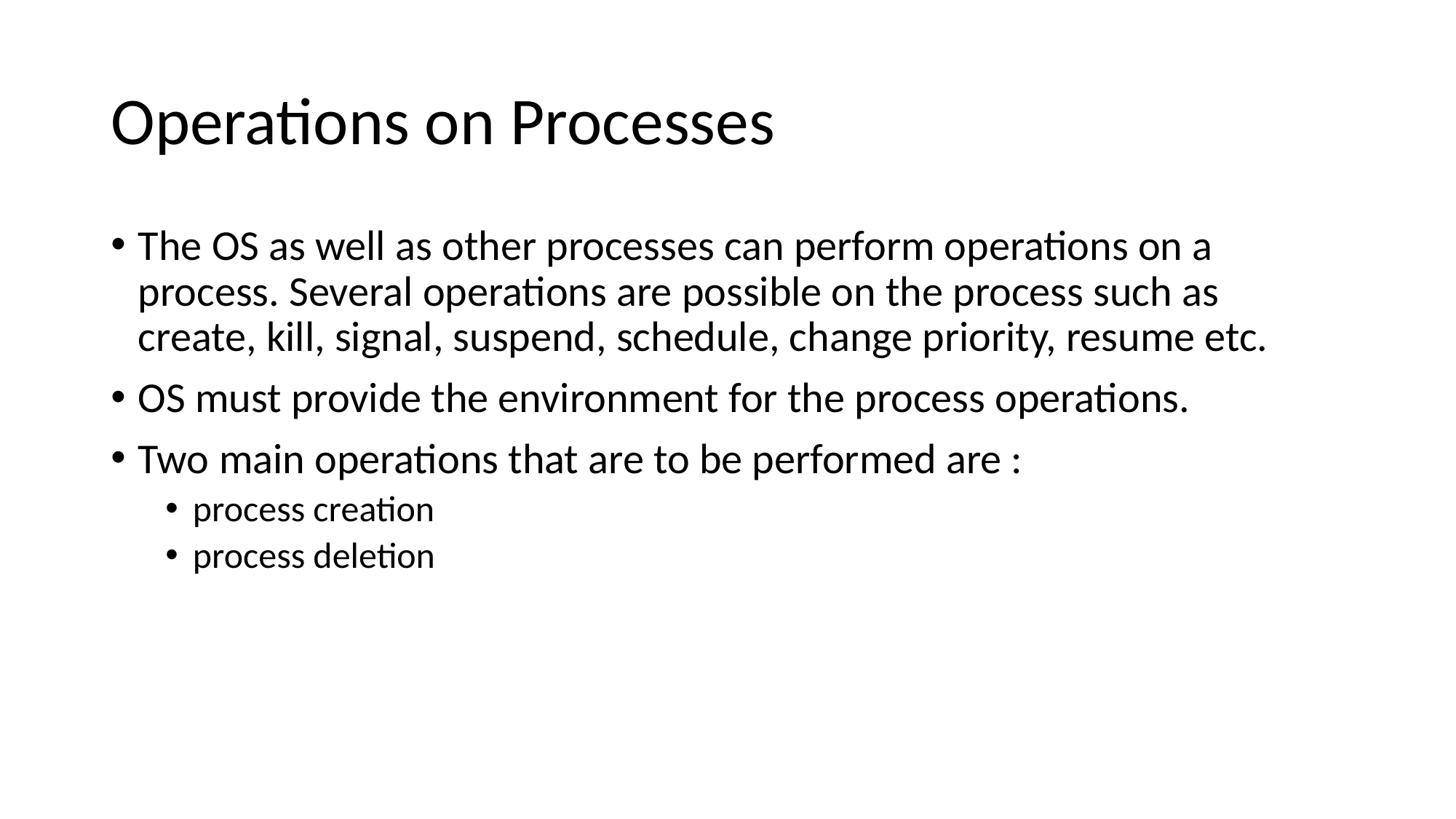

# Operations on Processes
The OS as well as other processes can perform operations on a process. Several operations are possible on the process such as create, kill, signal, suspend, schedule, change priority, resume etc.
OS must provide the environment for the process operations.
Two main operations that are to be performed are :
process creation
process deletion